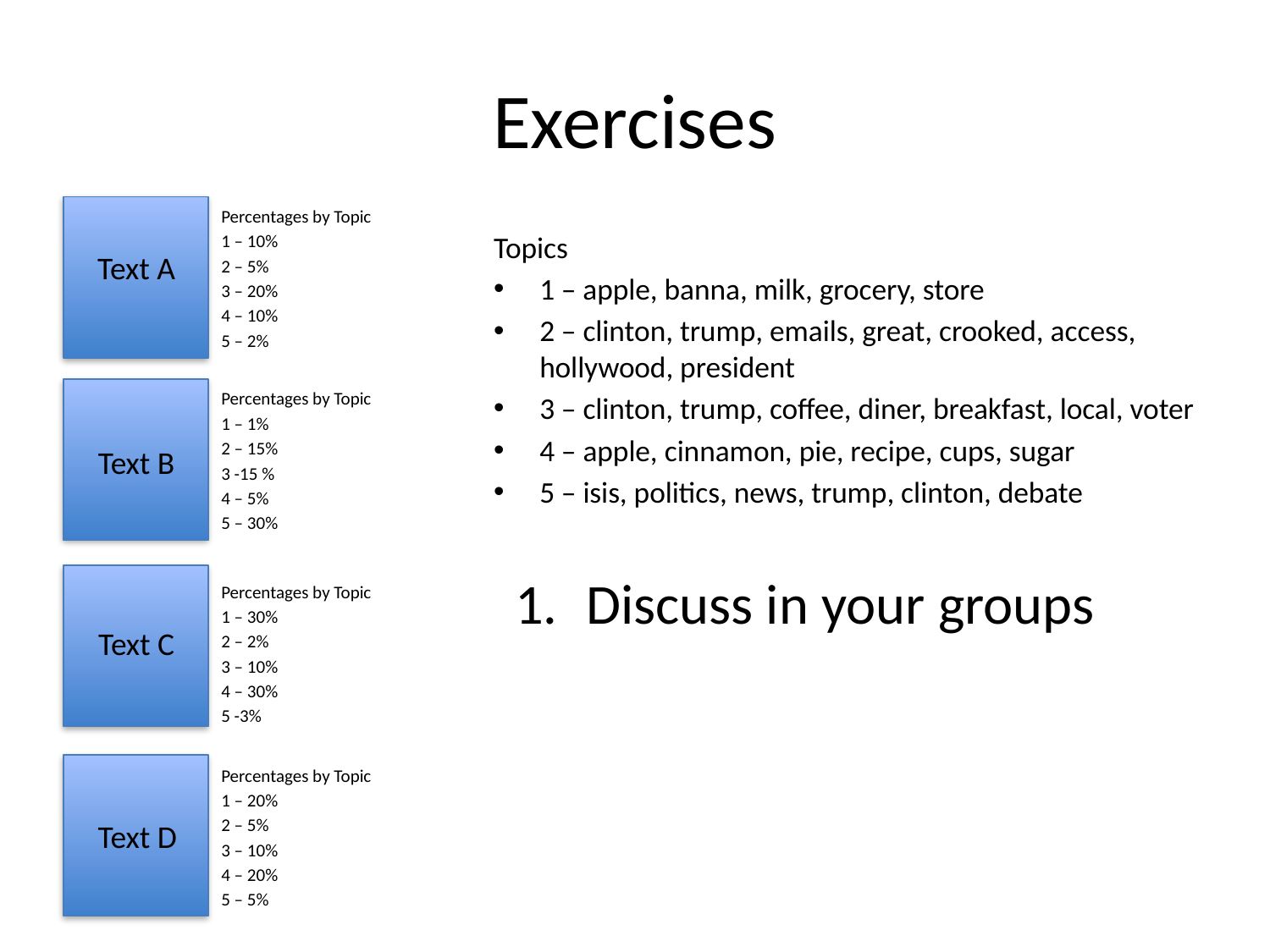

# Exercises

Percentages by Topic
1 – 10%
2 – 5%
3 – 20%
4 – 10%
5 – 2%

Topics
1 – apple, banna, milk, grocery, store
2 – clinton, trump, emails, great, crooked, access, hollywood, president
3 – clinton, trump, coffee, diner, breakfast, local, voter
4 – apple, cinnamon, pie, recipe, cups, sugar
5 – isis, politics, news, trump, clinton, debate
Text A

Percentages by Topic
1 – 1%
2 – 15%
3 -15 %
4 – 5%
5 – 30%
Text B
Discuss in your groups

Percentages by Topic
1 – 30%
2 – 2%
3 – 10%
4 – 30%
5 -3%

Text C

Percentages by Topic
1 – 20%
2 – 5%
3 – 10%
4 – 20%
5 – 5%

Text D